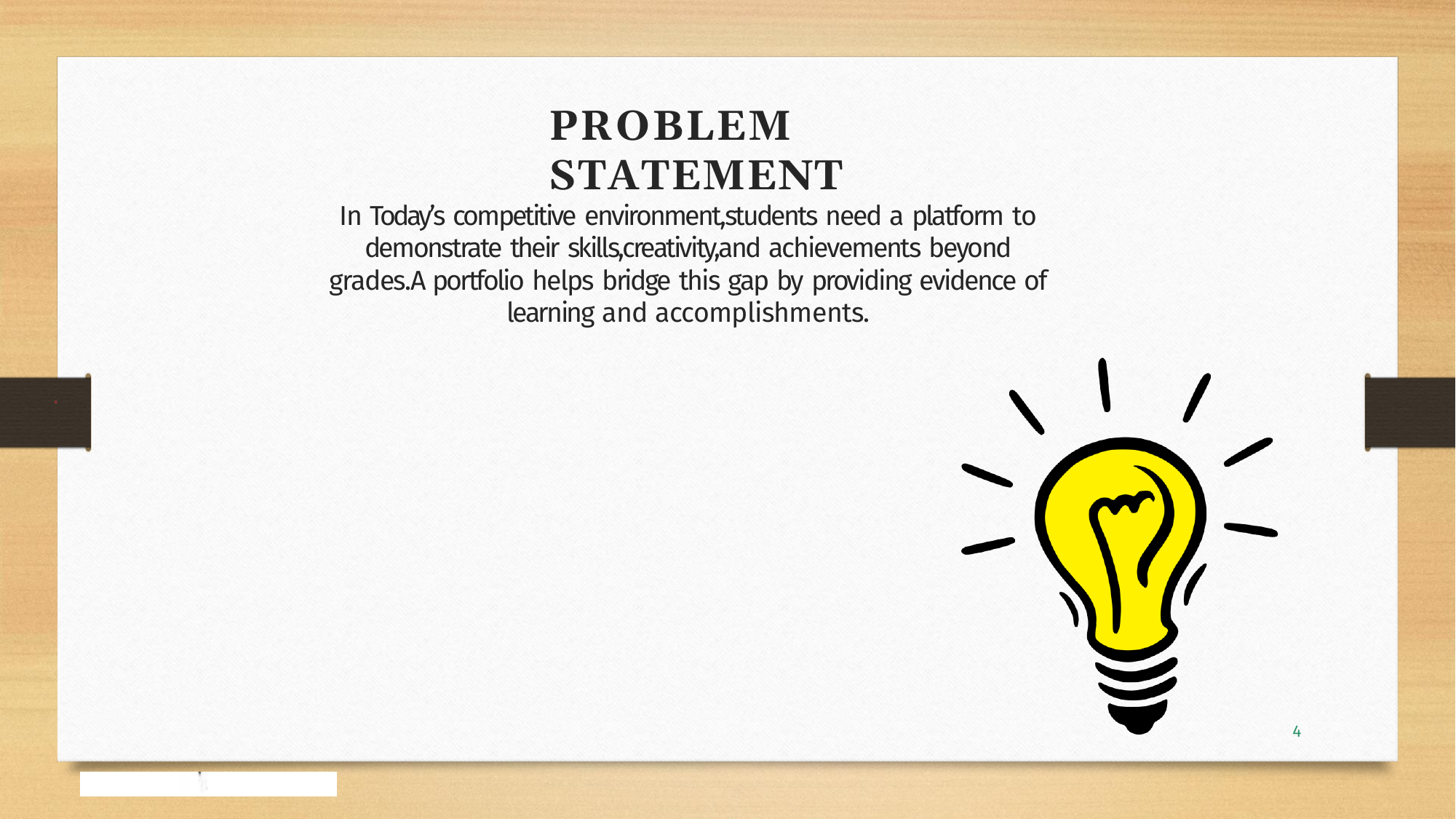

# Problem Statement
In Today’s competitive environment,students need a platform to demonstrate their skills,creativity,and achievements beyond grades.A portfolio helps bridge this gap by providing evidence of learning and accomplishments.
4